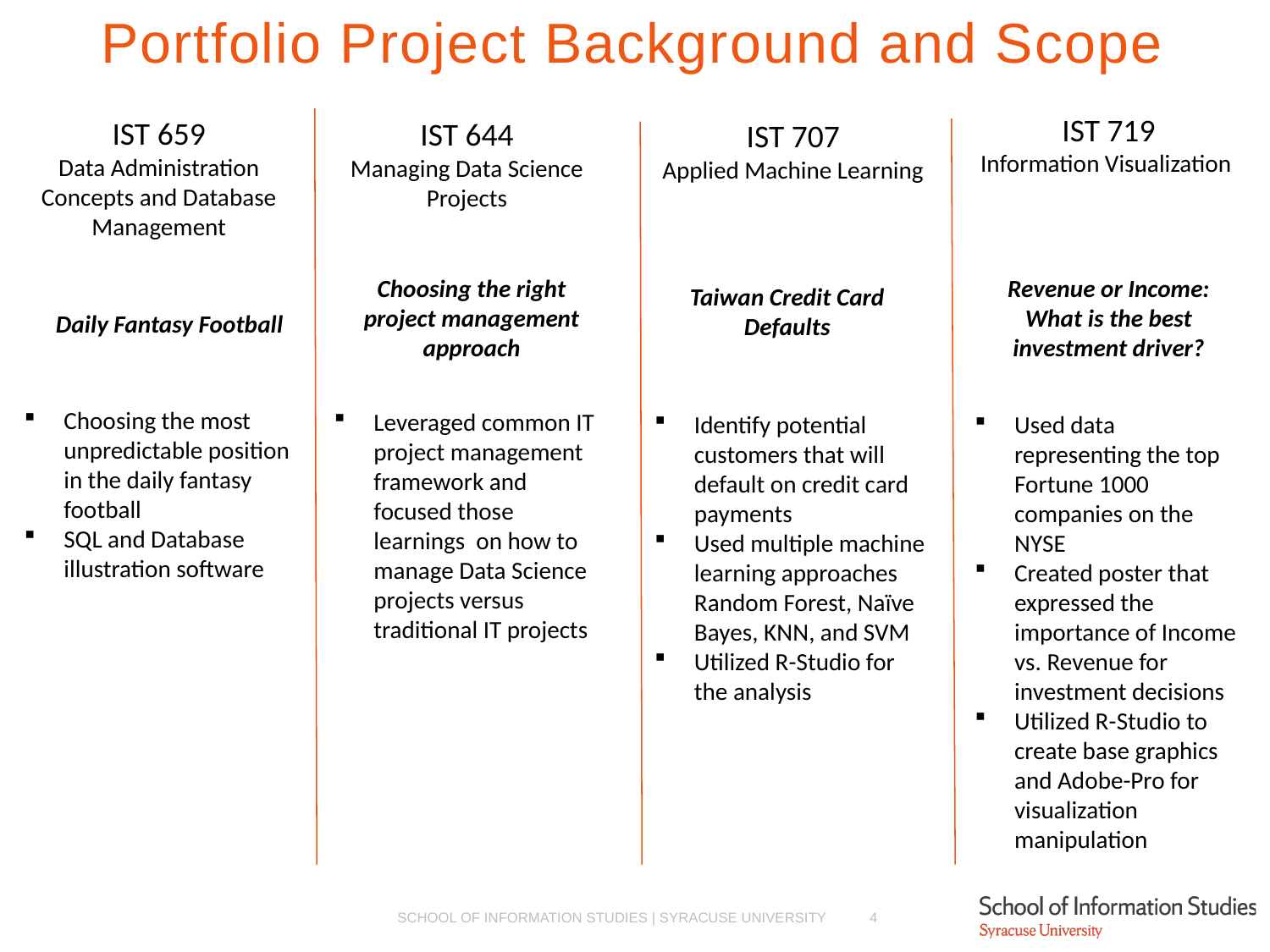

# Portfolio Project Background and Scope
IST 719
Information Visualization
IST 659
Data Administration Concepts and Database Management

IST 644
Managing Data Science Projects
IST 707
Applied Machine Learning
Choosing the right project management approach
Revenue or Income: What is the best investment driver?
Taiwan Credit Card Defaults
Daily Fantasy Football
Choosing the most unpredictable position in the daily fantasy football
SQL and Database illustration software
Leveraged common IT project management framework and focused those learnings  on how to manage Data Science projects versus traditional IT projects
Identify potential customers that will default on credit card payments
Used multiple machine learning approaches Random Forest, Naïve Bayes, KNN, and SVM
Utilized R-Studio for the analysis
Used data representing the top Fortune 1000 companies on the NYSE
Created poster that expressed the importance of Income vs. Revenue for investment decisions
Utilized R-Studio to create base graphics and Adobe-Pro for visualization manipulation
School of Information Studies | Syracuse University
4